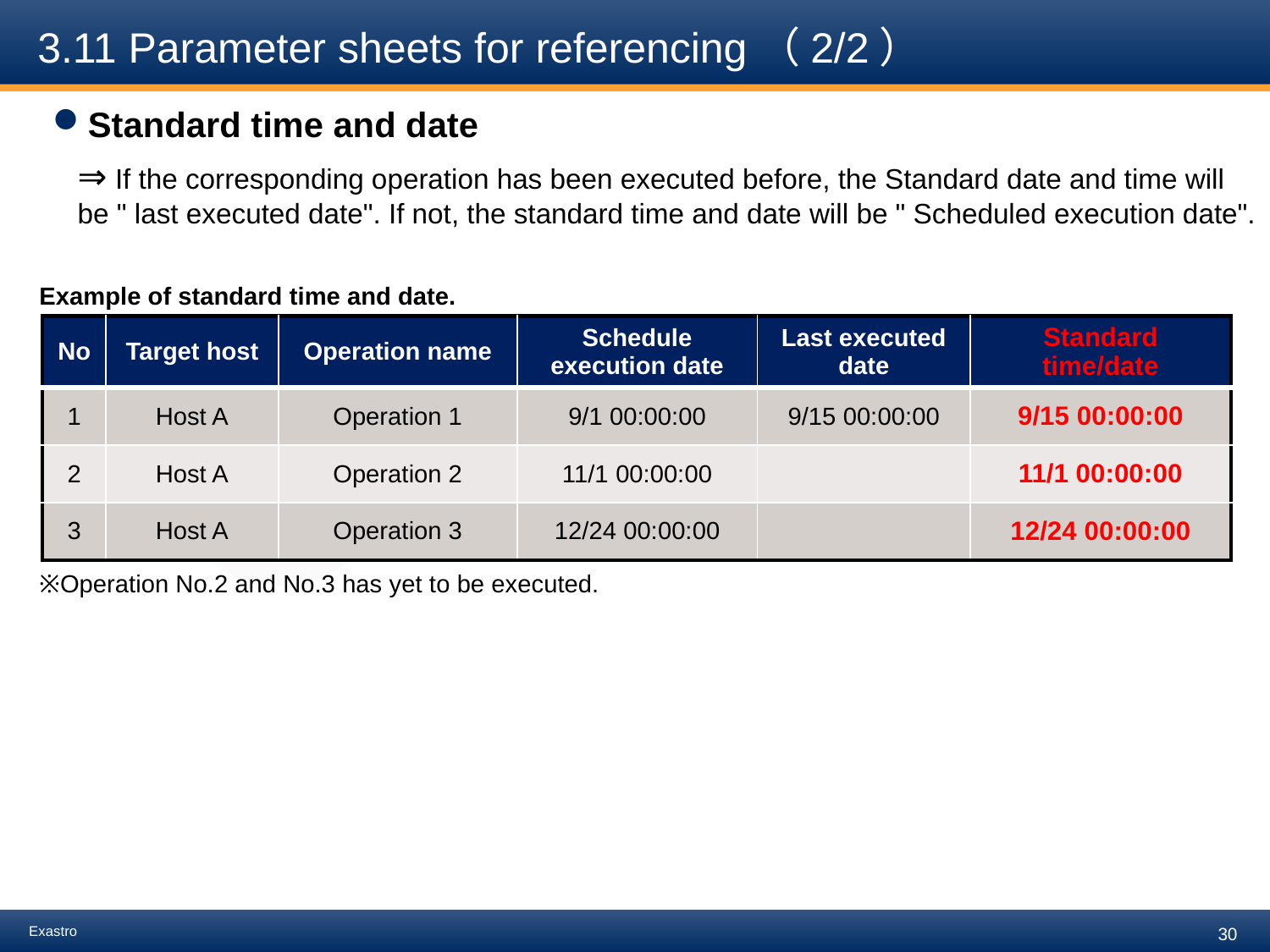

# 3.11 Parameter sheets for referencing（2/2）
Standard time and date
⇒ If the corresponding operation has been executed before, the Standard date and time will be " last executed date". If not, the standard time and date will be " Scheduled execution date".
Example of standard time and date.
| No | Target host | Operation name | Schedule execution date | Last executed date | Standard time/date |
| --- | --- | --- | --- | --- | --- |
| 1 | Host A | Operation 1 | 9/1 00:00:00 | 9/15 00:00:00 | 9/15 00:00:00 |
| 2 | Host A | Operation 2 | 11/1 00:00:00 |  | 11/1 00:00:00 |
| 3 | Host A | Operation 3 | 12/24 00:00:00 |  | 12/24 00:00:00 |
※Operation No.2 and No.3 has yet to be executed.